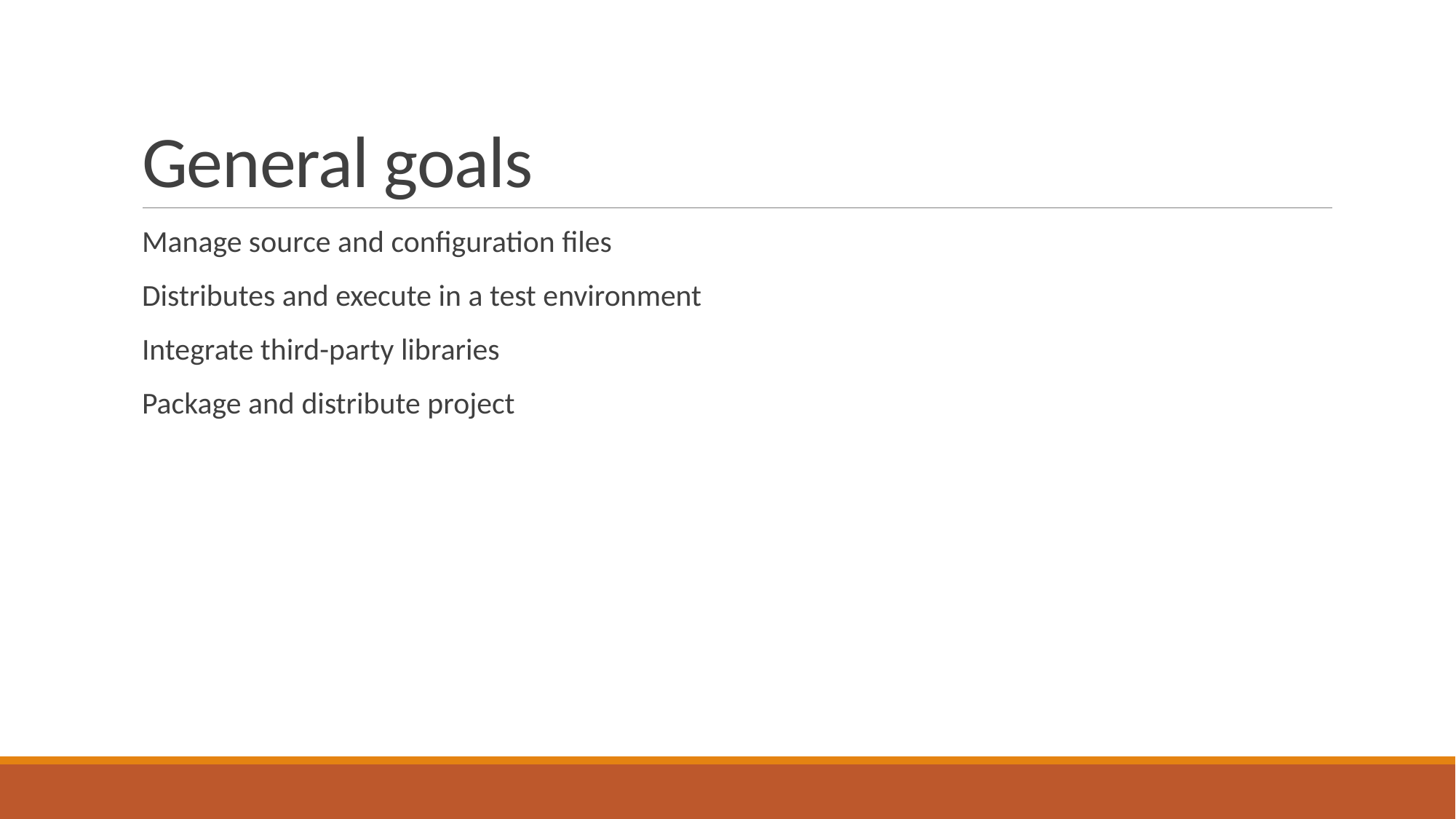

# General goals
Manage source and configuration files
Distributes and execute in a test environment
Integrate third-party libraries
Package and distribute project